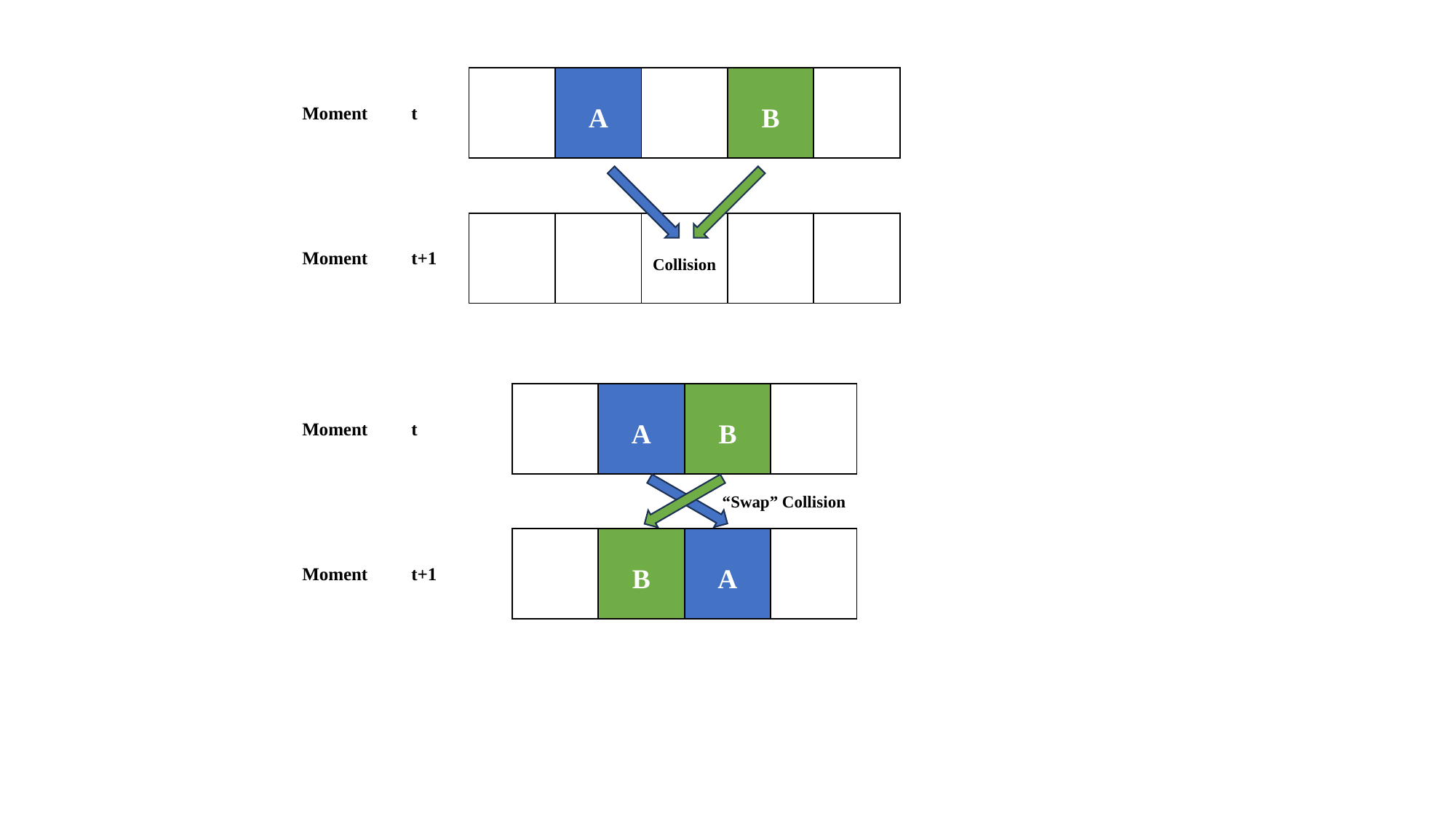

|  | A |  | B |  |
| --- | --- | --- | --- | --- |
Moment	t

|  |  | Collision |  |  |
| --- | --- | --- | --- | --- |
Moment	t+1
|  | A | B |  |
| --- | --- | --- | --- |
Moment	t
“Swap” Collision

|  | B | A |  |
| --- | --- | --- | --- |
Moment	t+1